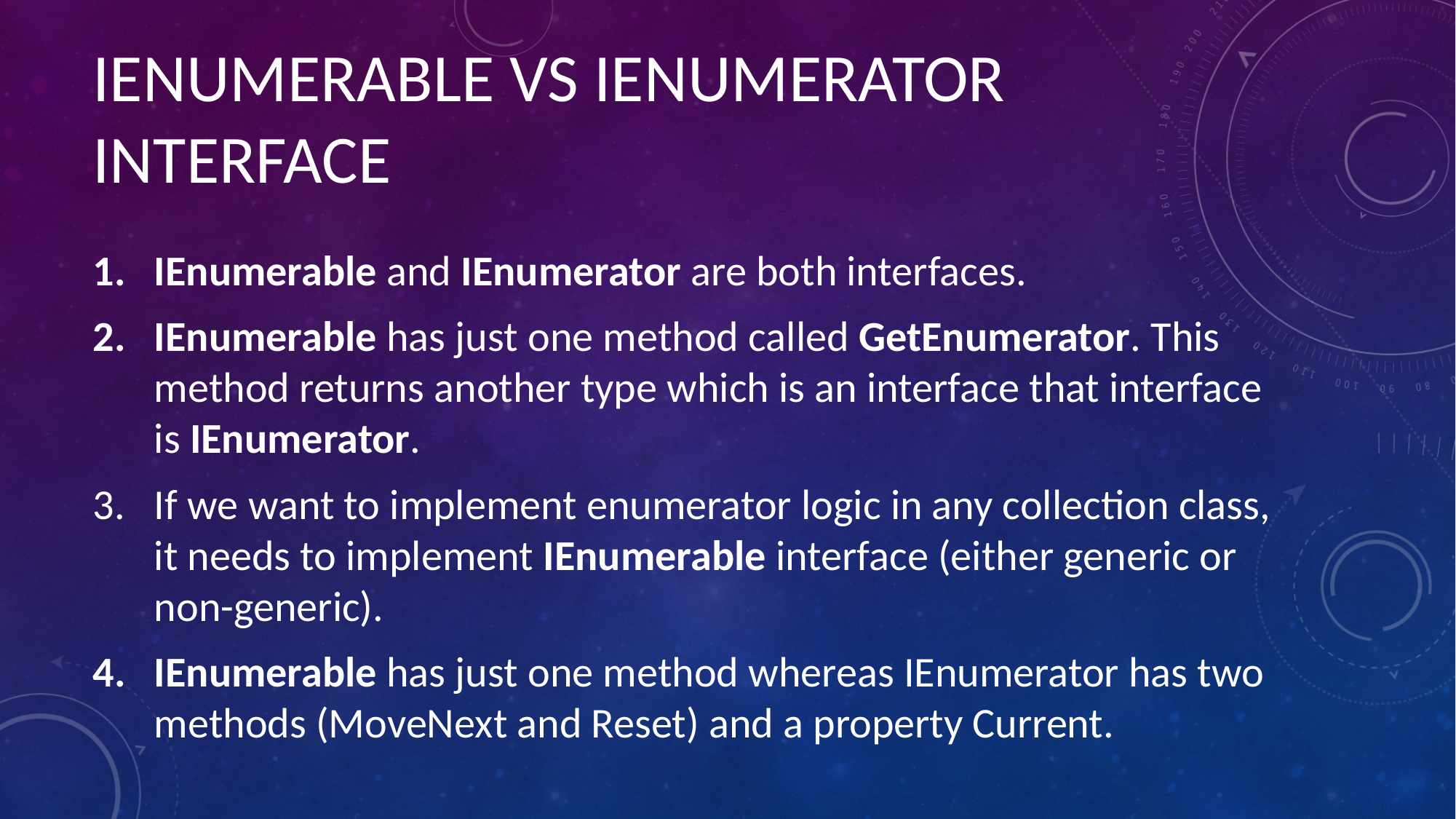

# IEnumerable vs IEnumerator interface
IEnumerable and IEnumerator are both interfaces.
IEnumerable has just one method called GetEnumerator. This method returns another type which is an interface that interface is IEnumerator.
If we want to implement enumerator logic in any collection class, it needs to implement IEnumerable interface (either generic or non-generic).
IEnumerable has just one method whereas IEnumerator has two methods (MoveNext and Reset) and a property Current.